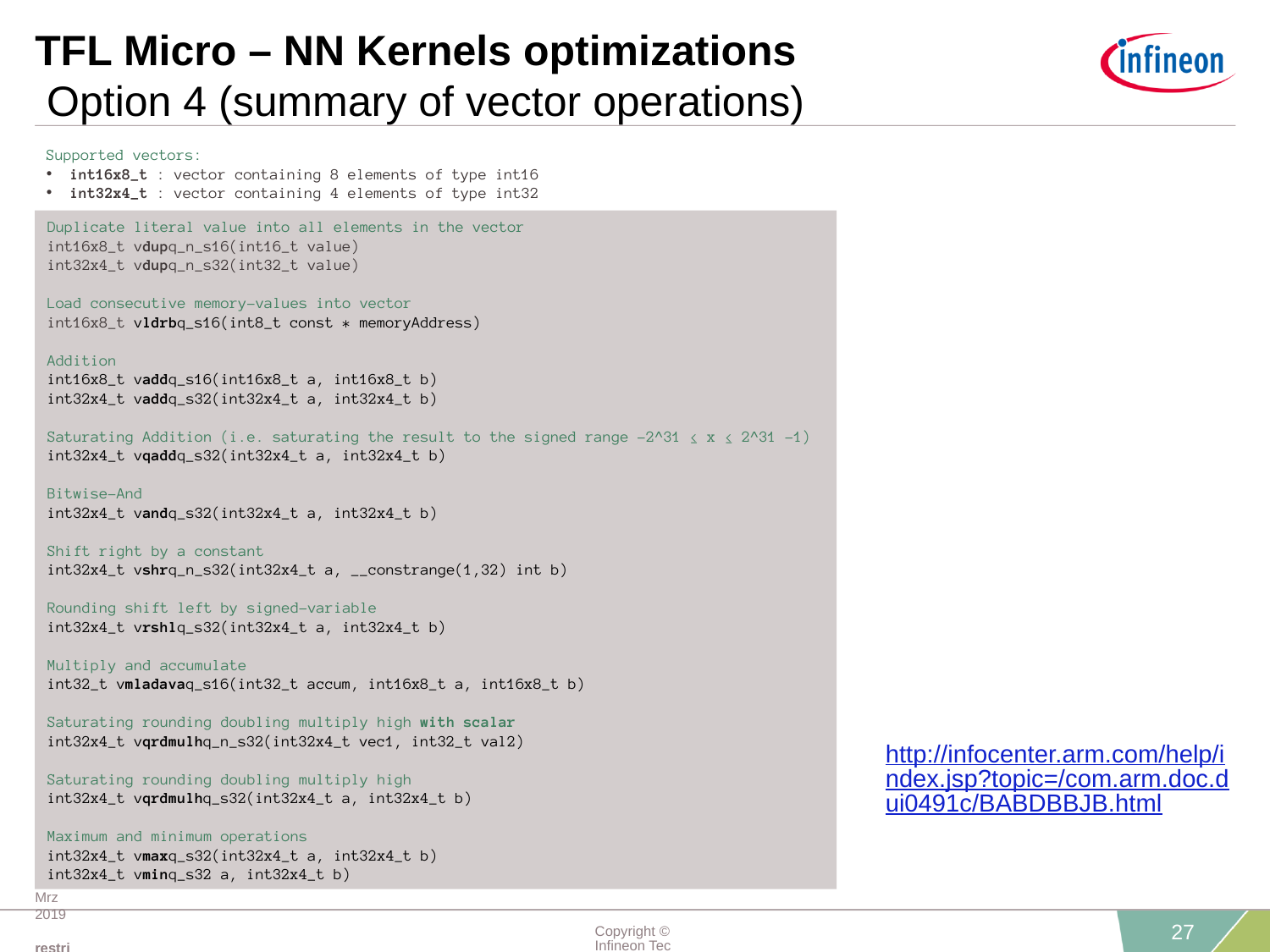

# TFL Micro – NN Kernels optimizations Option 4 (summary of vector operations)
Supported vectors:
int16x8_t : vector containing 8 elements of type int16
int32x4_t : vector containing 4 elements of type int32
Duplicate literal value into all elements in the vector
int16x8_t vdupq_n_s16(int16_t value)
int32x4_t vdupq_n_s32(int32_t value)

Load consecutive memory-values into vector
int16x8_t vldrbq_s16(int8_t const * memoryAddress)

Addition
int16x8_t vaddq_s16(int16x8_t a, int16x8_t b)
int32x4_t vaddq_s32(int32x4_t a, int32x4_t b)

Saturating Addition (i.e. saturating the result to the signed range -2^31 ≤ x ≤ 2^31 -1)
int32x4_t vqaddq_s32(int32x4_t a, int32x4_t b)

Bitwise-And
int32x4_t vandq_s32(int32x4_t a, int32x4_t b)

Shift right by a constant
int32x4_t vshrq_n_s32(int32x4_t a, __constrange(1,32) int b)

Rounding shift left by signed-variable
int32x4_t vrshlq_s32(int32x4_t a, int32x4_t b)

Multiply and accumulate
int32_t vmladavaq_s16(int32_t accum, int16x8_t a, int16x8_t b)

Saturating rounding doubling multiply high with scalar
int32x4_t vqrdmulhq_n_s32(int32x4_t vec1, int32_t val2)

Saturating rounding doubling multiply high
int32x4_t vqrdmulhq_s32(int32x4_t a, int32x4_t b)

Maximum and minimum operations
int32x4_t vmaxq_s32(int32x4_t a, int32x4_t b)
int32x4_t vminq_s32 a, int32x4_t b)
http://infocenter.arm.com/help/index.jsp?topic=/com.arm.doc.dui0491c/BABDBBJB.html
Mrz 2019             restricted
Copyright © Infineon Technologies AG 2019. All rights reserved.
27